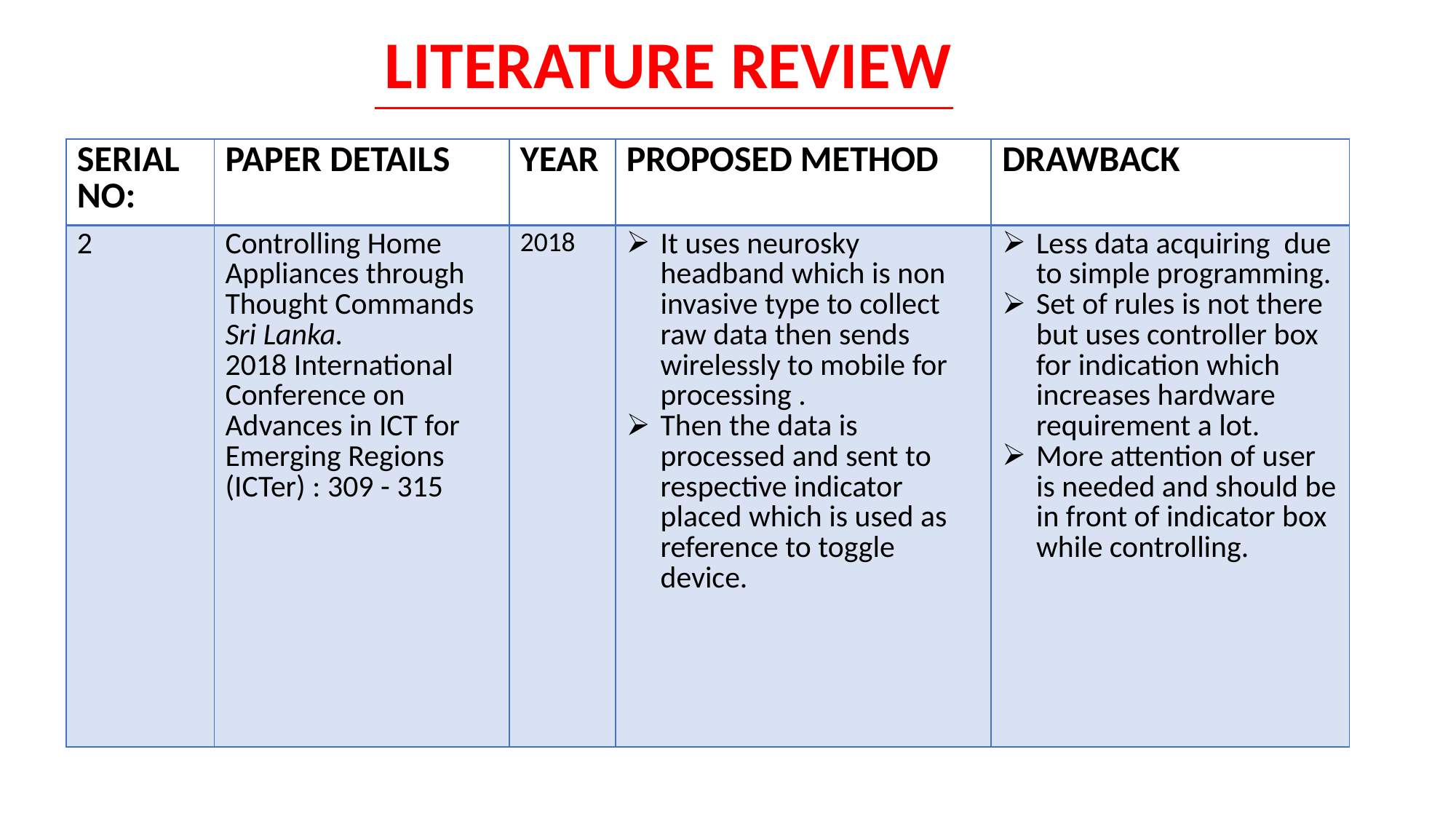

LITERATURE REVIEW
| SERIAL NO: | PAPER DETAILS | YEAR | PROPOSED METHOD | DRAWBACK |
| --- | --- | --- | --- | --- |
| 2 | Controlling Home Appliances through Thought Commands Sri Lanka. 2018 International Conference on Advances in ICT for Emerging Regions (ICTer) : 309 - 315 | 2018 | It uses neurosky headband which is non invasive type to collect raw data then sends wirelessly to mobile for processing . Then the data is processed and sent to respective indicator placed which is used as reference to toggle device. | Less data acquiring due to simple programming. Set of rules is not there but uses controller box for indication which increases hardware requirement a lot. More attention of user is needed and should be in front of indicator box while controlling. |
HOME AUTOMATION USING BRAIN COMPUTER INTERFACE